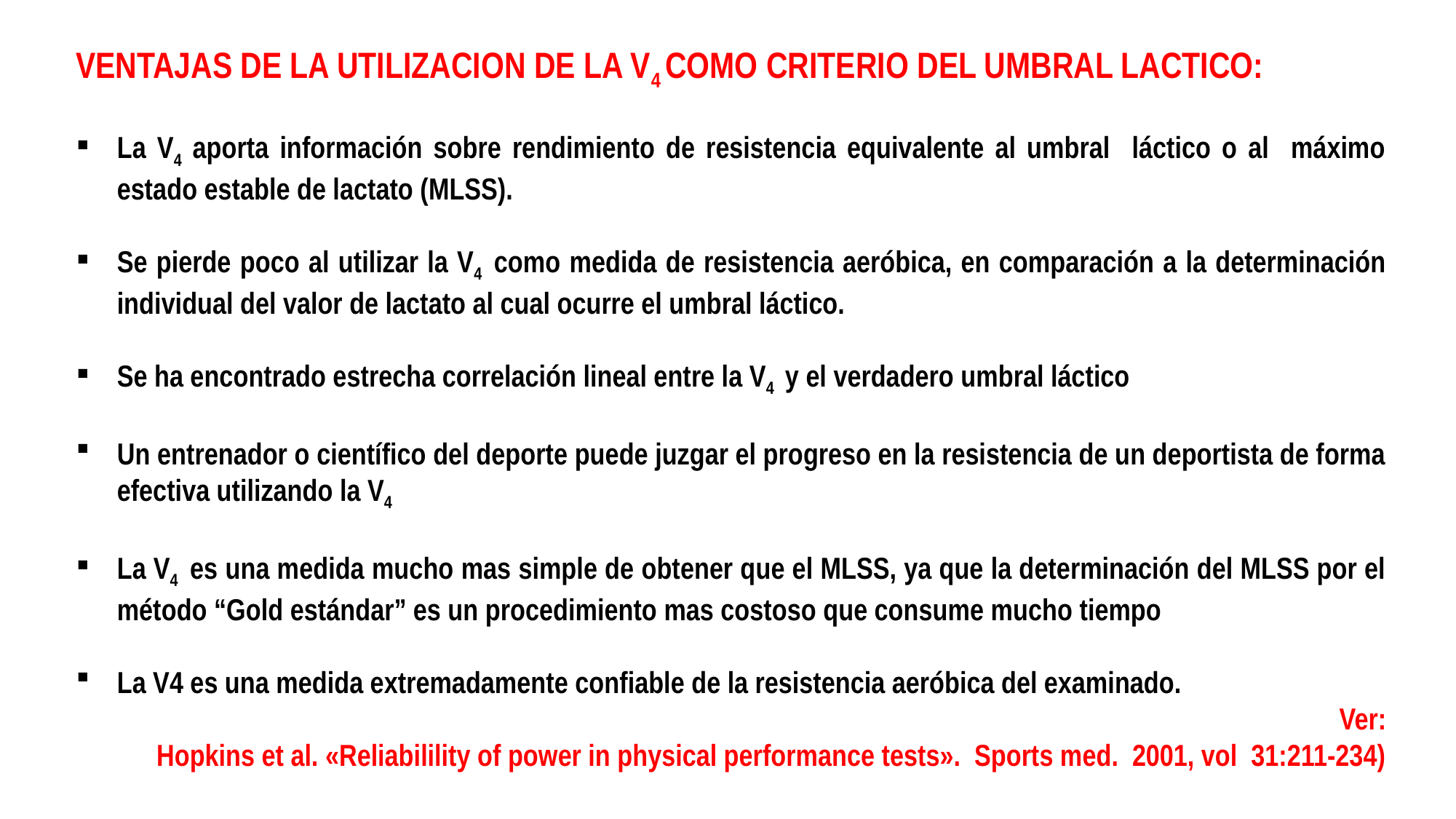

VENTAJAS DE LA UTILIZACION DE LA V4 COMO CRITERIO DEL UMBRAL LACTICO:

La V4 aporta información sobre rendimiento de resistencia equivalente al umbral  láctico o al  máximo estado estable de lactato (MLSS).

Se pierde poco al utilizar la V4  como medida de resistencia aeróbica, en comparación a la determinación individual del valor de lactato al cual ocurre el umbral láctico.

Se ha encontrado estrecha correlación lineal entre la V4  y el verdadero umbral láctico

Un entrenador o científico del deporte puede juzgar el progreso en la resistencia de un deportista de forma efectiva utilizando la V4

La V4  es una medida mucho mas simple de obtener que el MLSS, ya que la determinación del MLSS por el método “Gold estándar” es un procedimiento mas costoso que consume mucho tiempo

La V4 es una medida extremadamente confiable de la resistencia aeróbica del examinado.
Ver:
Hopkins et al. «Reliabilility of power in physical performance tests».  Sports med.  2001, vol  31:211-234)